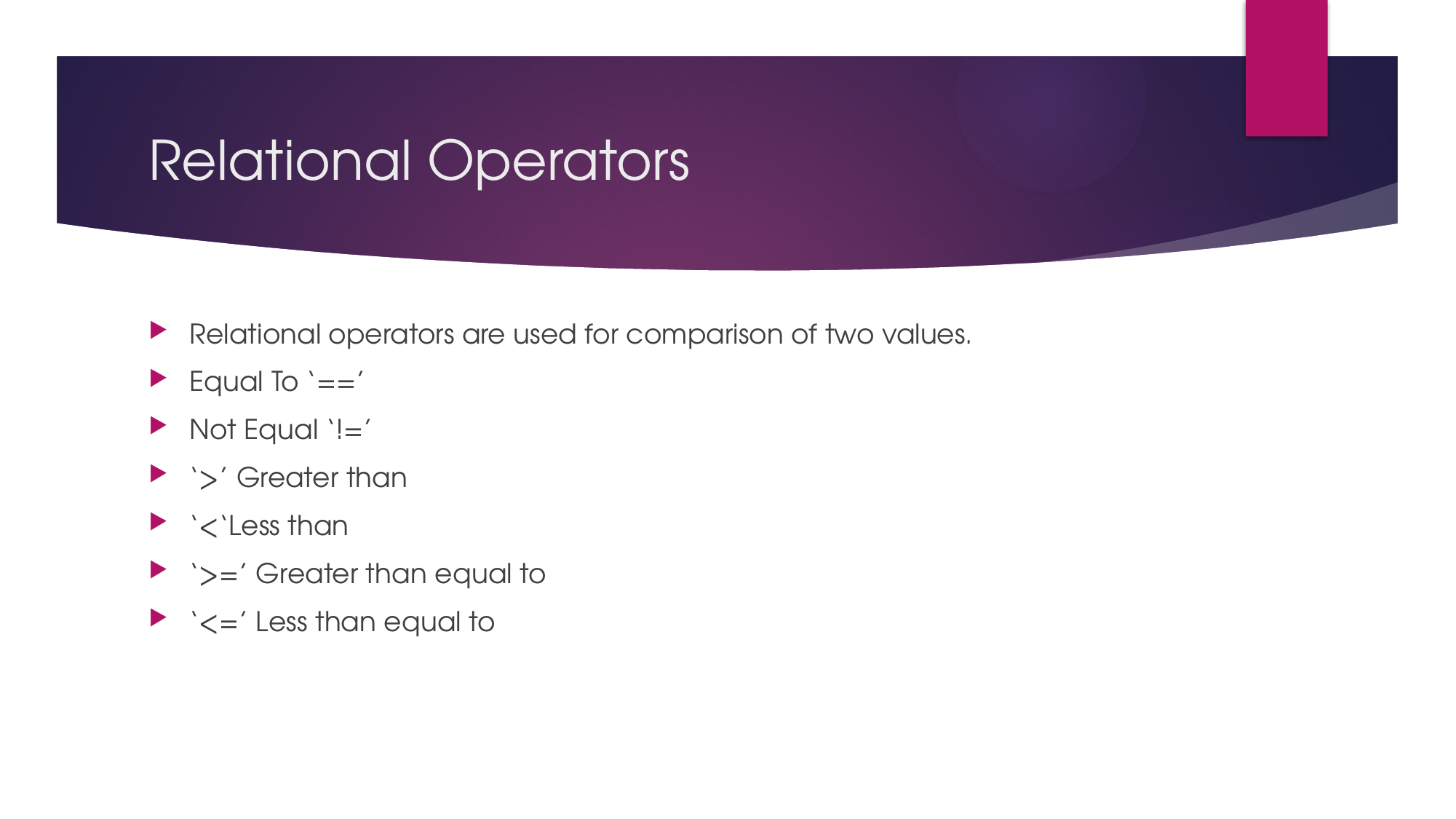

# Relational Operators
Relational operators are used for comparison of two values.
Equal To ‘==’
Not Equal ‘!=’
‘>’ Greater than
‘<‘Less than
‘>=’ Greater than equal to
‘<=’ Less than equal to